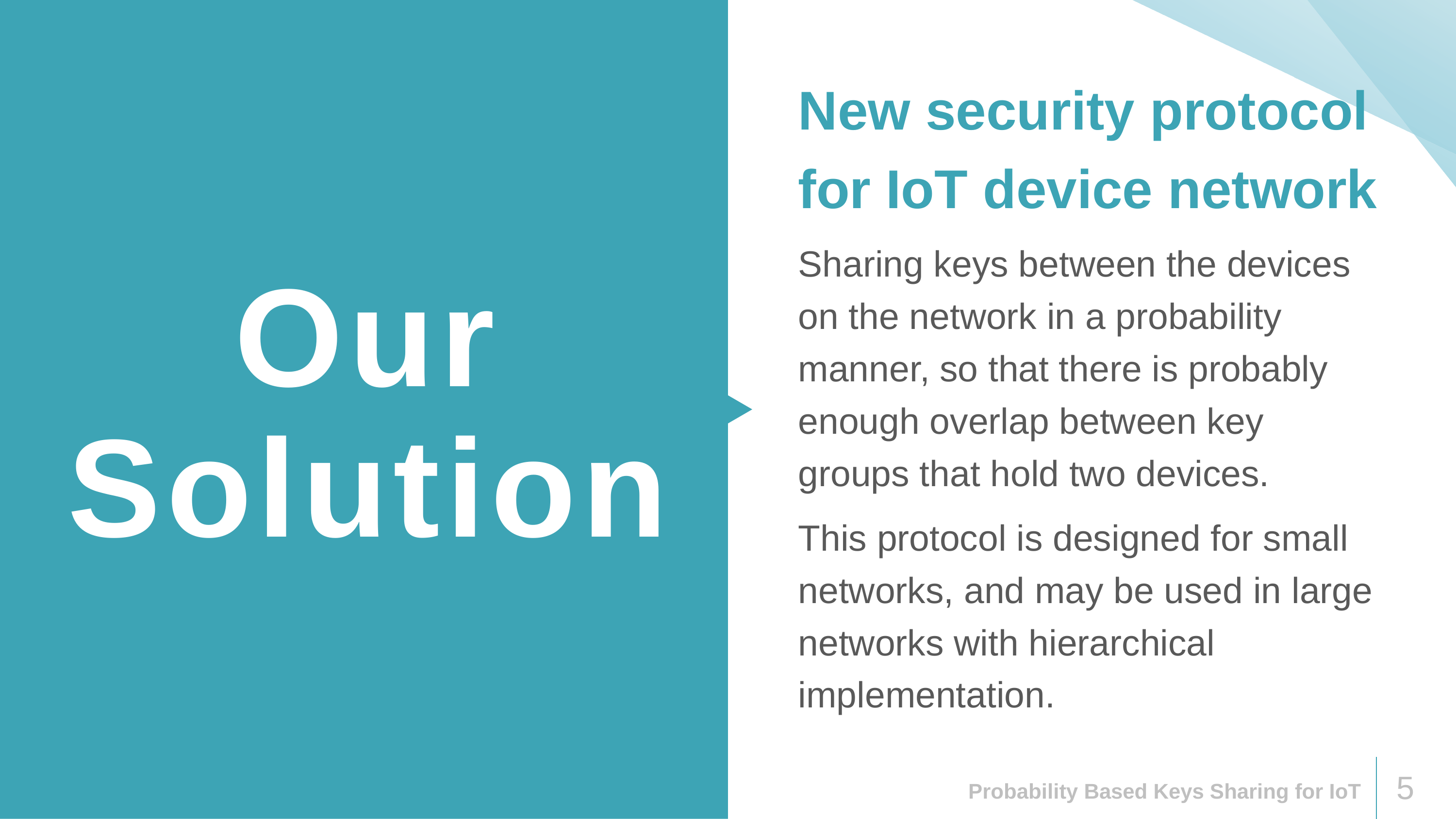

New security protocol for IoT device network
Sharing keys between the devices on the network in a probability manner, so that there is probably enough overlap between key groups that hold two devices.
This protocol is designed for small networks, and may be used in large networks with hierarchical implementation.

Our Solution
 5
Probability Based Keys Sharing for IoT